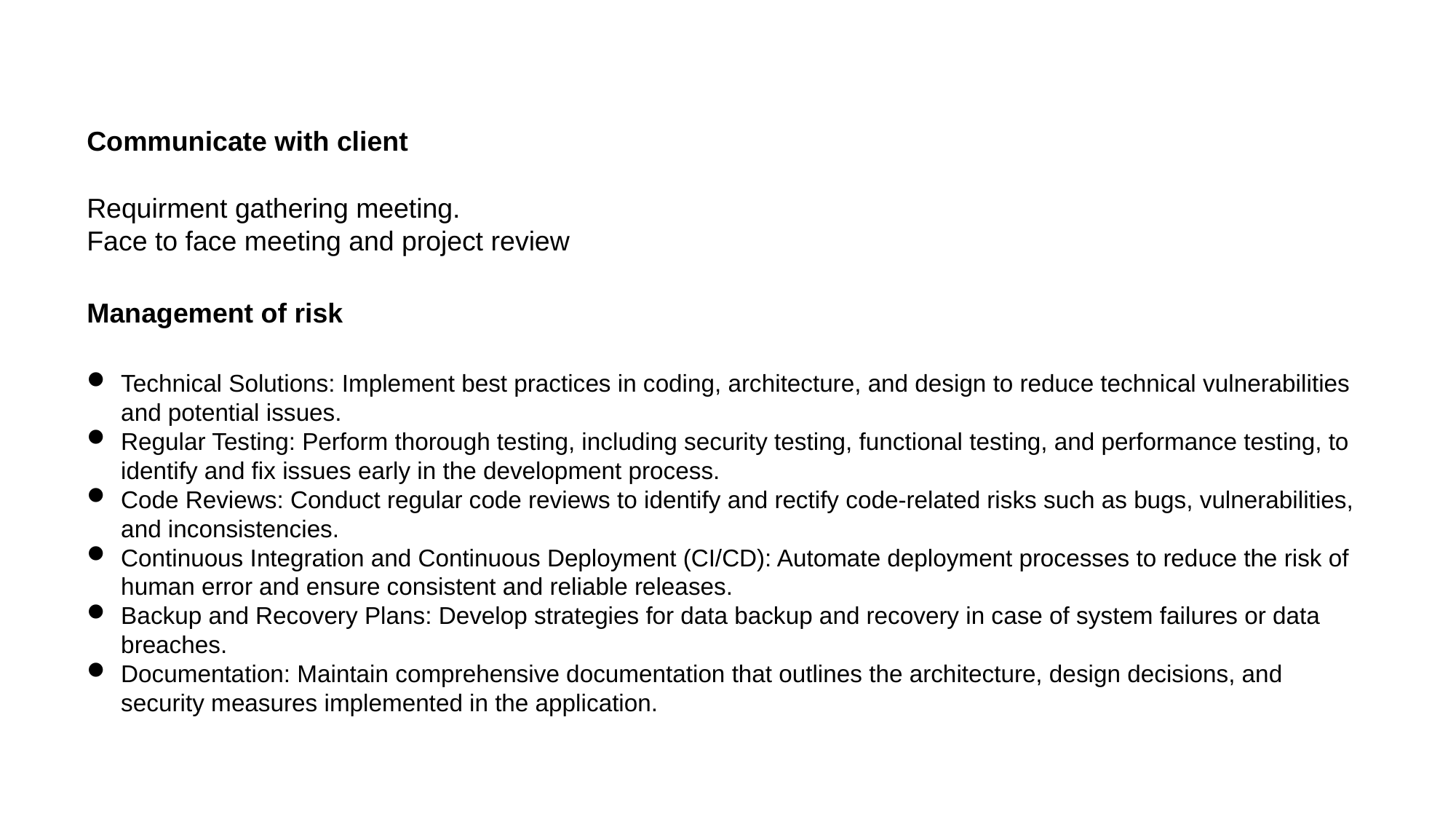

Communicate with client
Requirment gathering meeting.
Face to face meeting and project review
Management of risk
Technical Solutions: Implement best practices in coding, architecture, and design to reduce technical vulnerabilities and potential issues.
Regular Testing: Perform thorough testing, including security testing, functional testing, and performance testing, to identify and fix issues early in the development process.
Code Reviews: Conduct regular code reviews to identify and rectify code-related risks such as bugs, vulnerabilities, and inconsistencies.
Continuous Integration and Continuous Deployment (CI/CD): Automate deployment processes to reduce the risk of human error and ensure consistent and reliable releases.
Backup and Recovery Plans: Develop strategies for data backup and recovery in case of system failures or data breaches.
Documentation: Maintain comprehensive documentation that outlines the architecture, design decisions, and security measures implemented in the application.